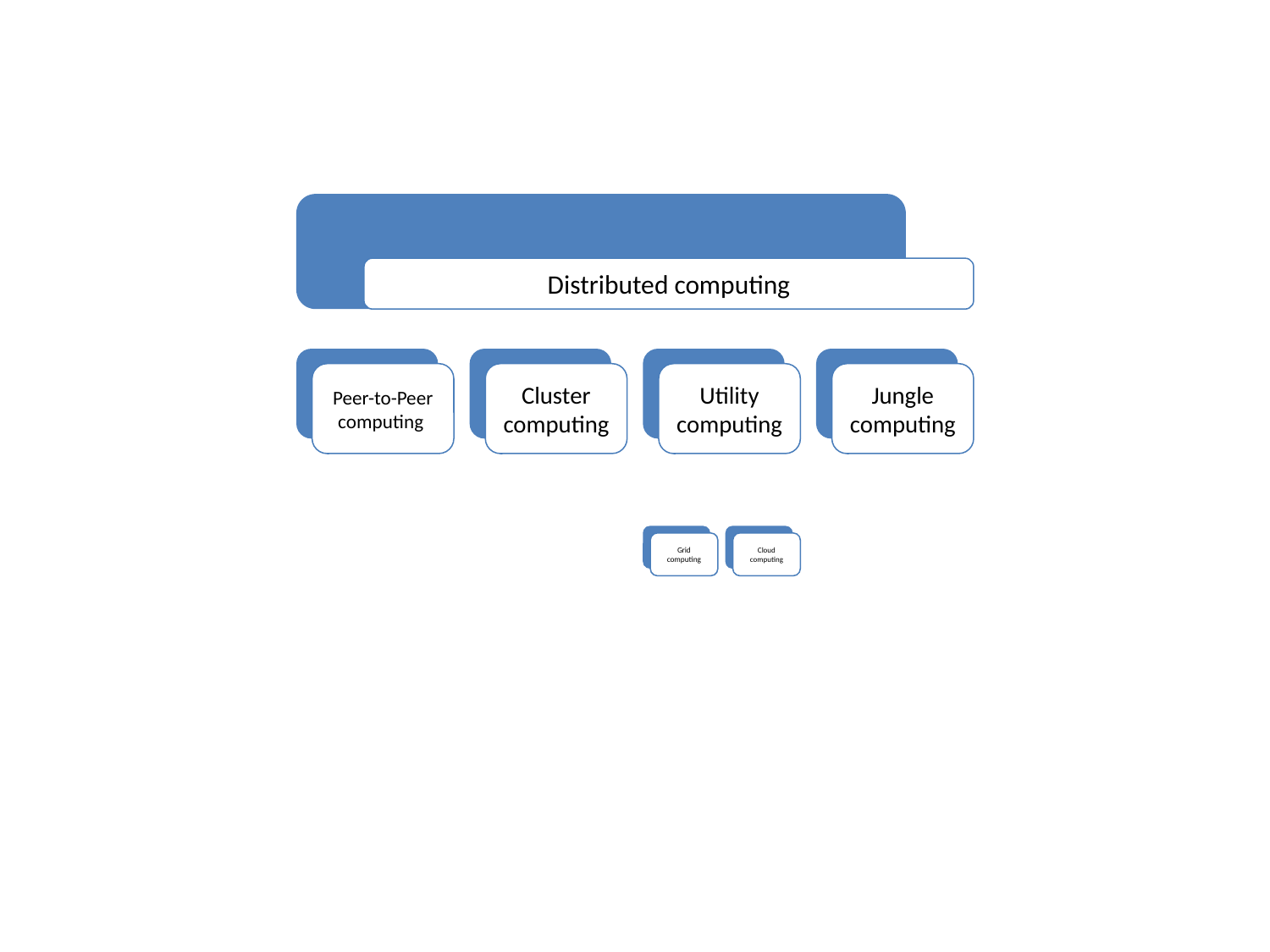

#
Distributed computing
Peer-to-Peer computing
Cluster computing
Utility computing
Jungle computing
Cloud computing
Grid computing